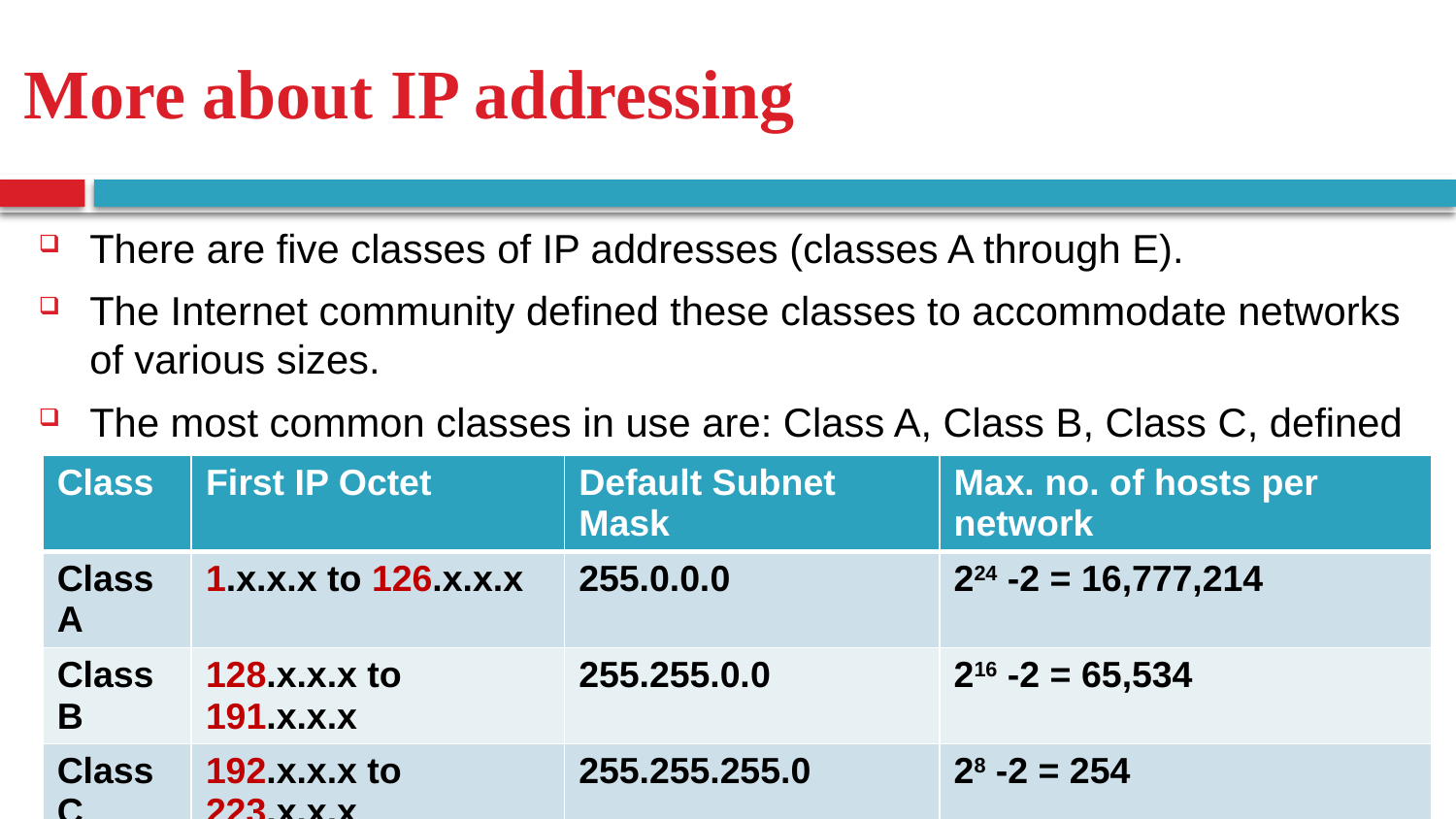

More about IP addressing
There are five classes of IP addresses (classes A through E).
The Internet community defined these classes to accommodate networks of various sizes.
The most common classes in use are: Class A, Class B, Class C, defined as follows:

| Class | First IP Octet | Default Subnet Mask | Max. no. of hosts per network |
| --- | --- | --- | --- |
| Class A | 1.x.x.x to 126.x.x.x | 255.0.0.0 | 224 -2 = 16,777,214 |
| Class B | 128.x.x.x to 191.x.x.x | 255.255.0.0 | 216 -2 = 65,534 |
| Class C | 192.x.x.x to 223.x.x.x | 255.255.255.0 | 28 -2 = 254 |
| Class D | 224.x.x.x to 239.x.x.x | Used for special types of applications (multicasting) |  |
| Class E | 240.x.x.x to 247.x.x.x | Used for research purposes only |  |